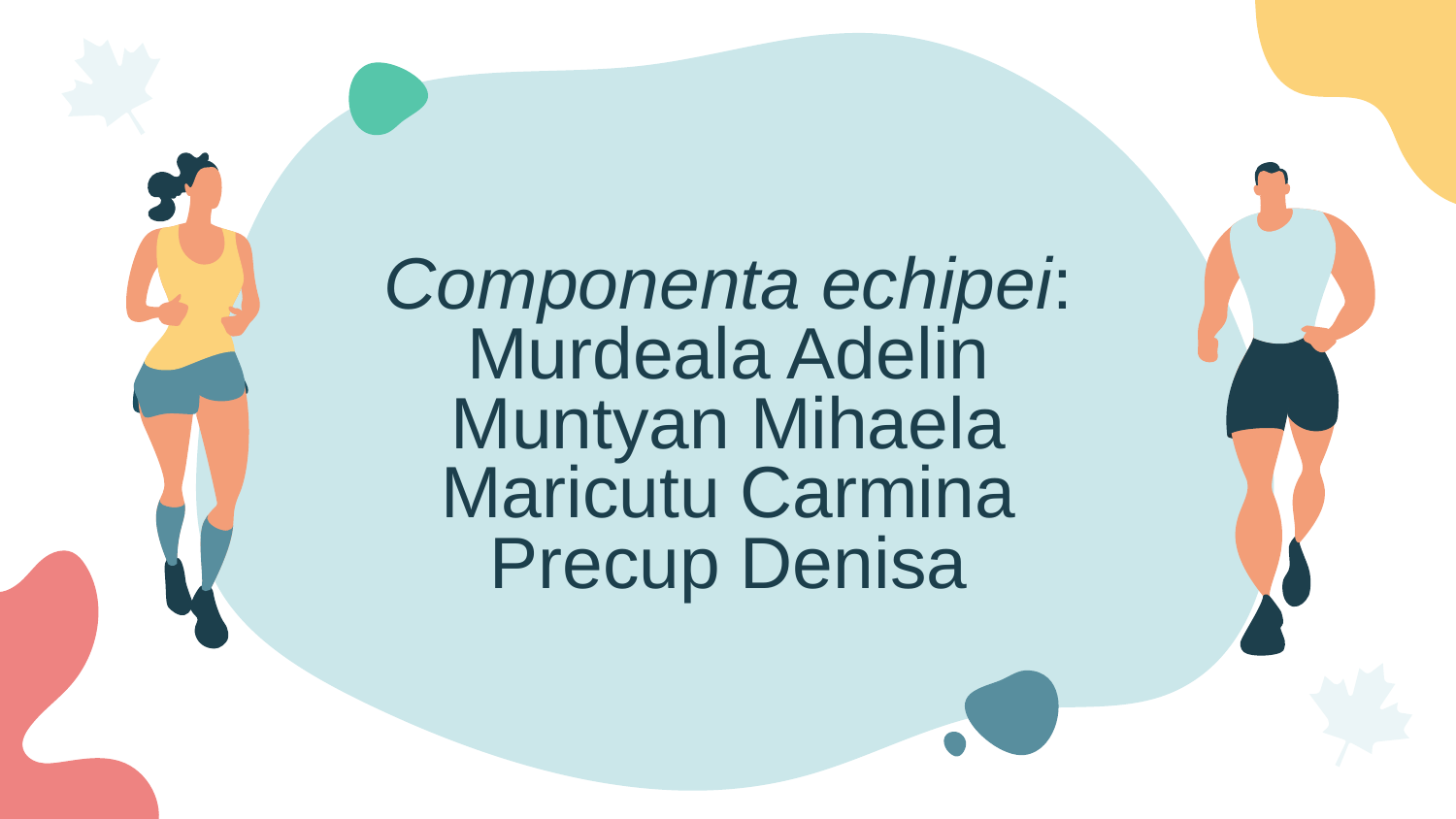

# Componenta echipei: Murdeala Adelin Muntyan Mihaela Maricutu Carmina Precup Denisa